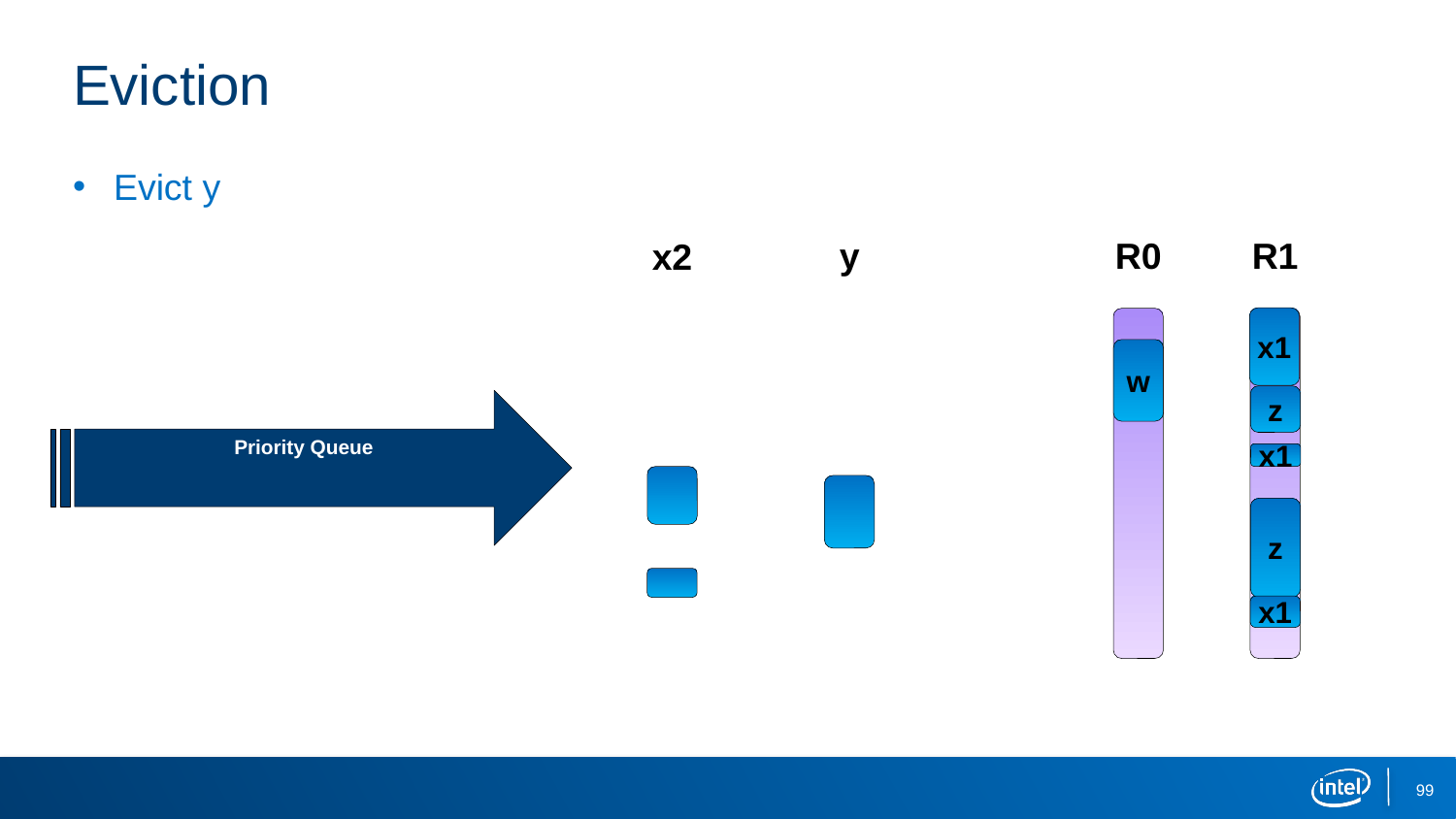

# Eviction
Evict y

R0
R1
y
x2
x1

w
z
Priority Queue
x1

z

x1
99